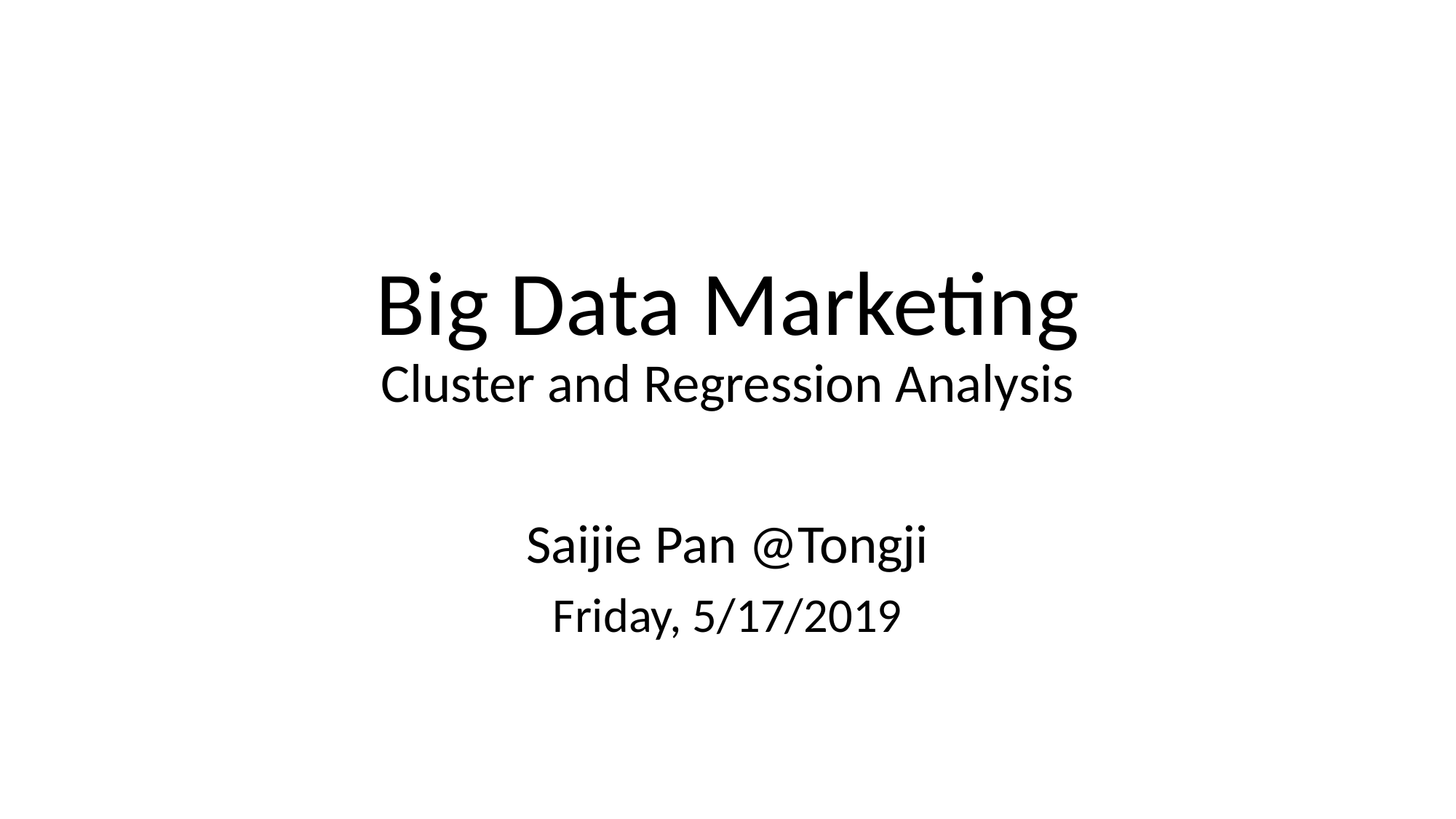

# Big Data Marketing Cluster and Regression Analysis
Saijie Pan @Tongji
Friday, 5/17/2019